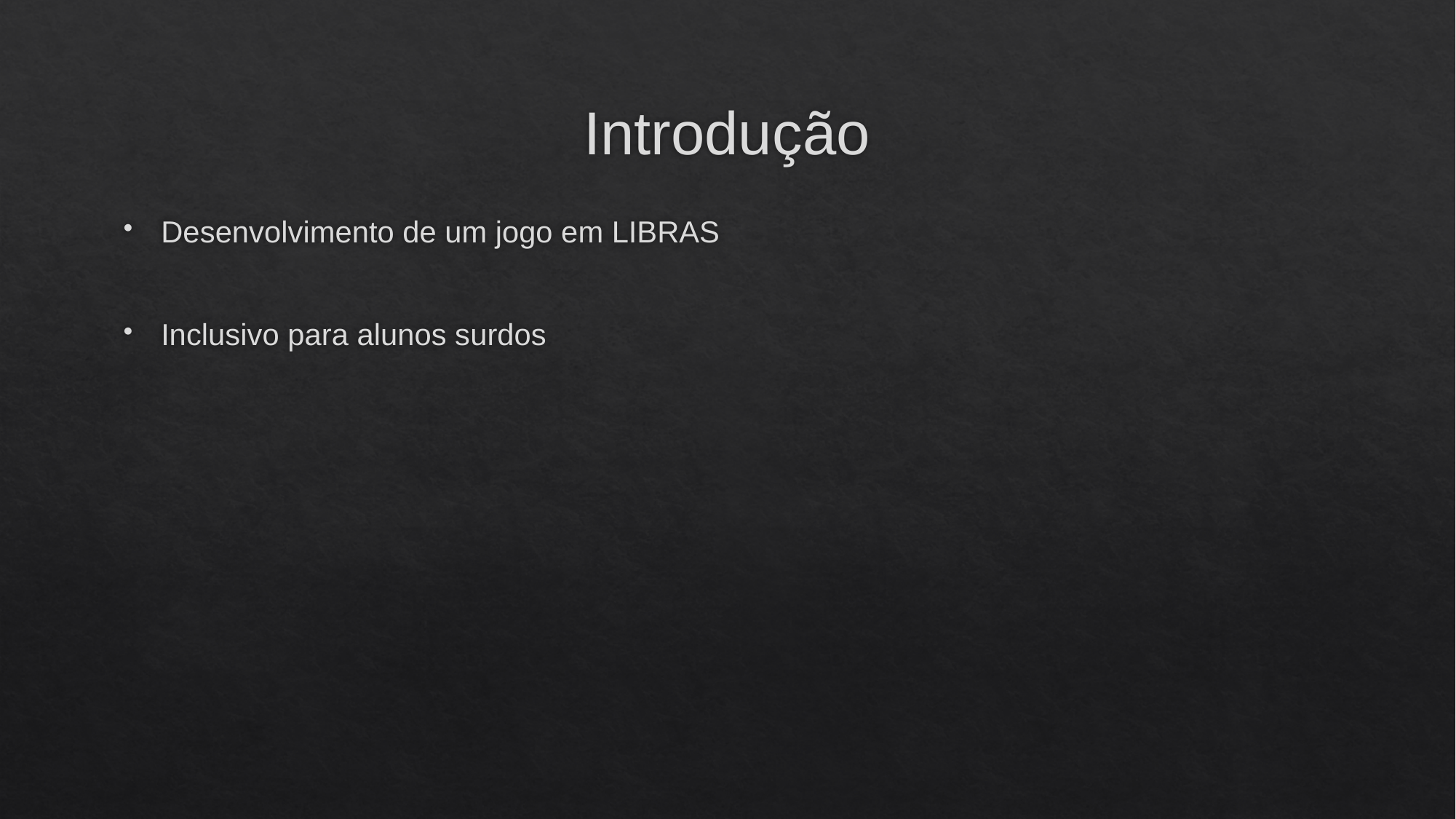

# Introdução
Desenvolvimento de um jogo em LIBRAS

Inclusivo para alunos surdos